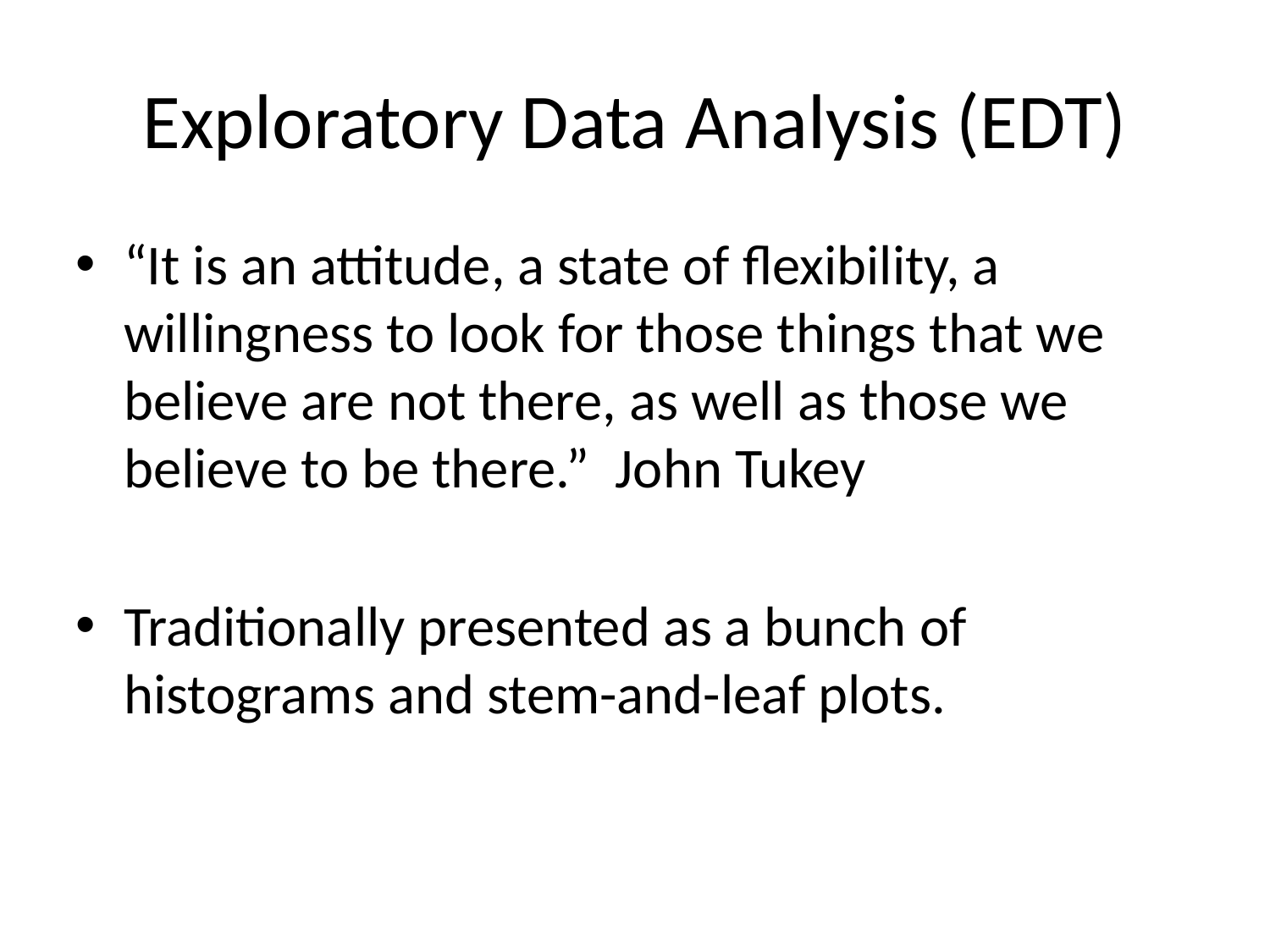

Exploratory Data Analysis (EDT)
“It is an attitude, a state of flexibility, a willingness to look for those things that we believe are not there, as well as those we believe to be there.”  John Tukey

Traditionally presented as a bunch of histograms and stem-and-leaf plots.